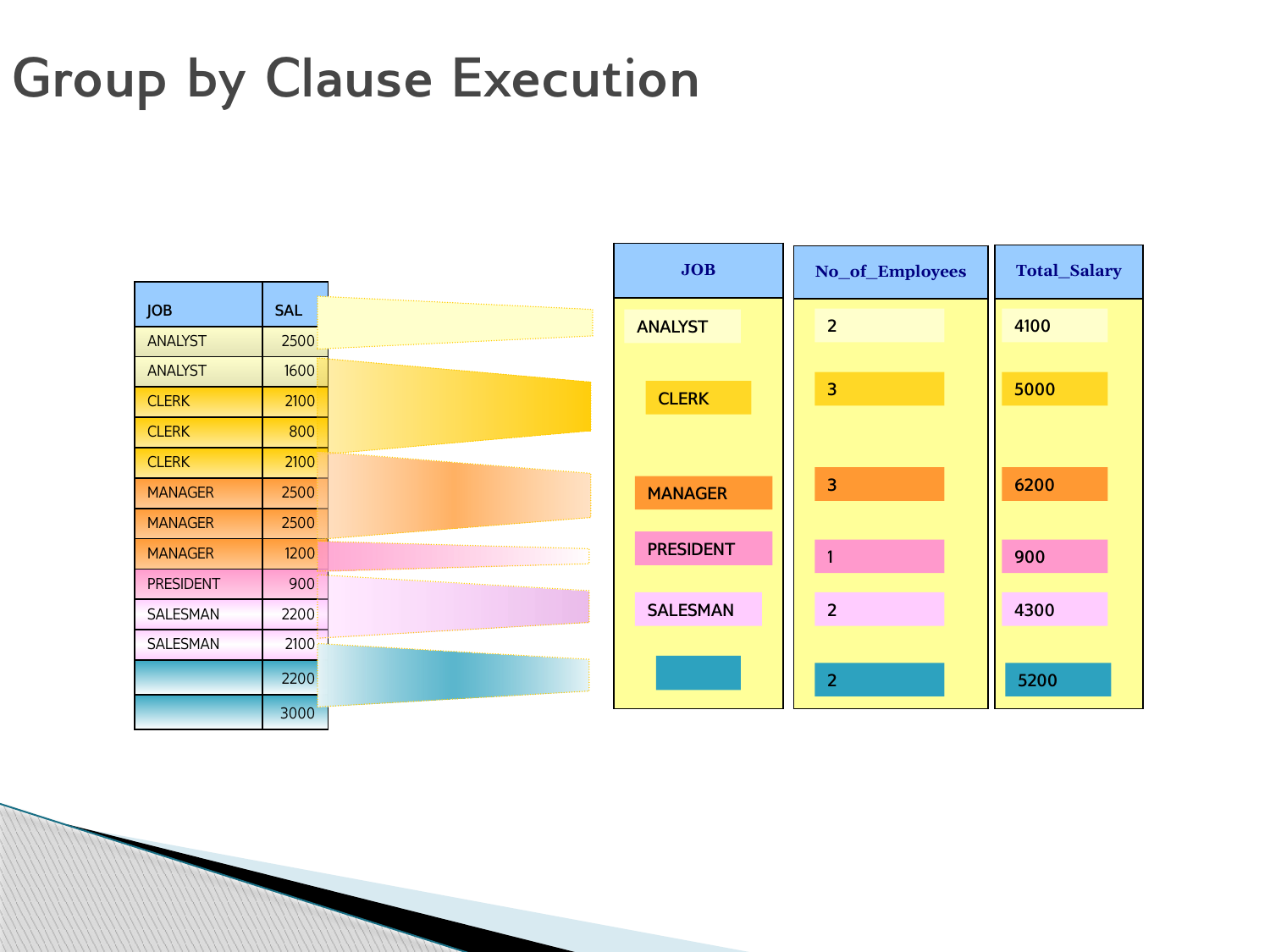

# Group by Clause Execution

| JOB |
| --- |
|  |
| Total\_Salary |
| --- |
|  |
| No\_of\_Employees |
| --- |
|  |

| JOB | SAL |
| --- | --- |
| ANALYST | 2500 |
| ANALYST | 1600 |
| CLERK | 2100 |
| CLERK | 800 |
| CLERK | 2100 |
| MANAGER | 2500 |
| MANAGER | 2500 |
| MANAGER | 1200 |
| PRESIDENT | 900 |
| SALESMAN | 2200 |
| SALESMAN | 2100 |
|  | 2200 |
|  | 3000 |
2
4100
ANALYST

3
5000
CLERK

3
6200

MANAGER
PRESIDENT

1
900
SALESMAN
2
4300

2
5200